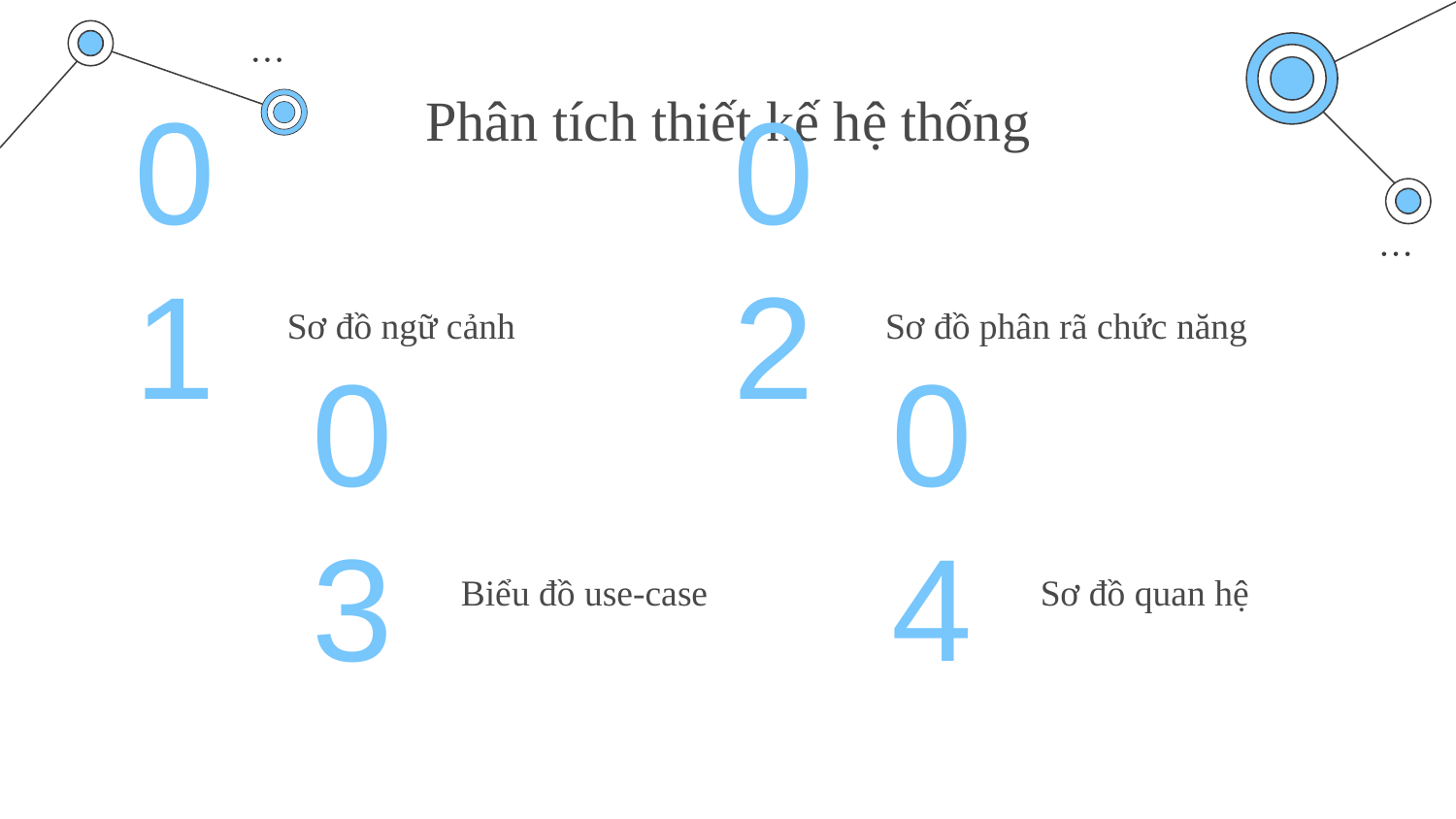

# Phân tích thiết kế hệ thống
01
02
Sơ đồ ngữ cảnh
Sơ đồ phân rã chức năng
03
04
Biểu đồ use-case
Sơ đồ quan hệ